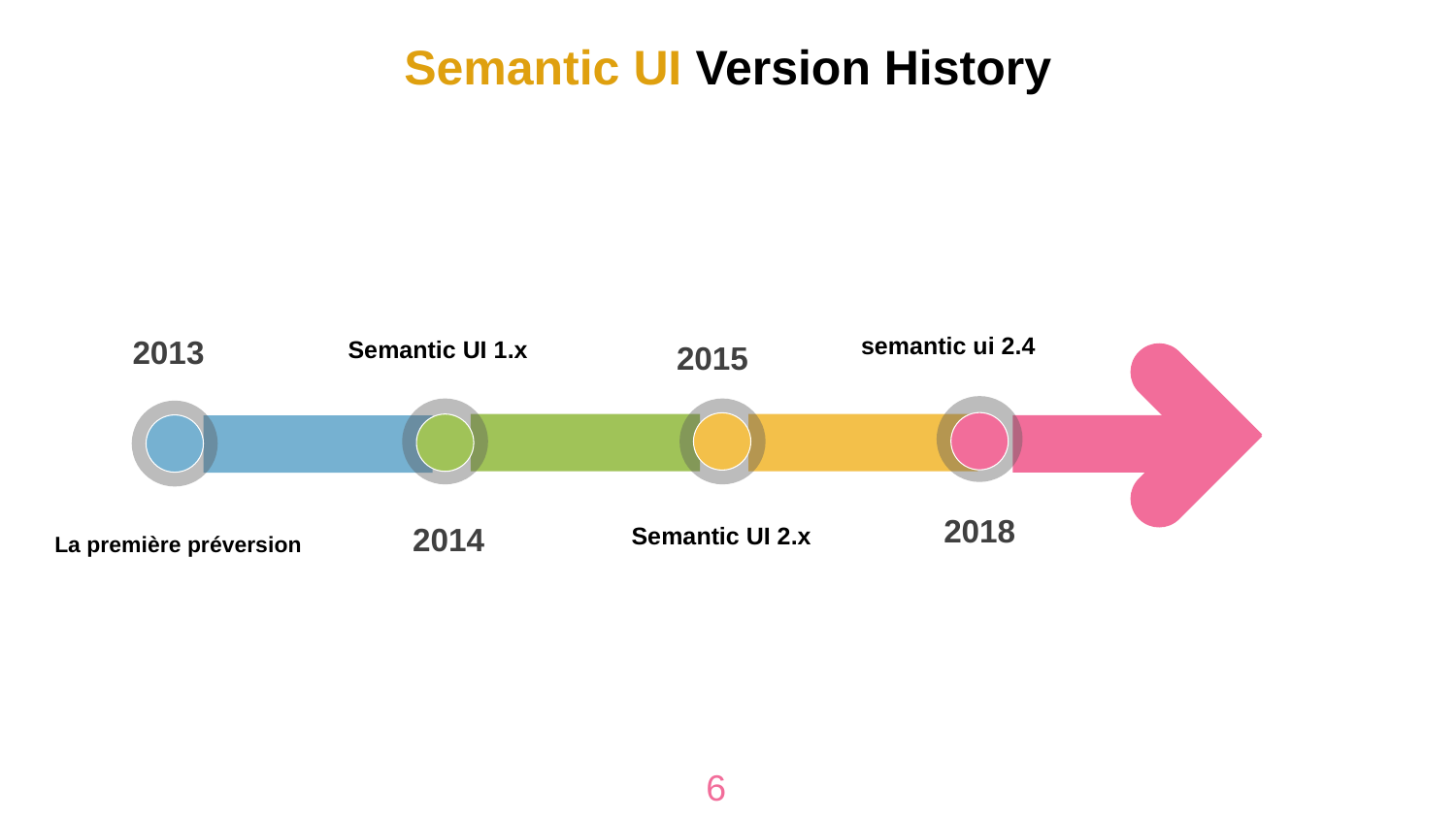

# Semantic UI Version History
semantic ui 2.4
2013
2015
  Semantic UI 1.x

2018
 La première préversion
2014
Semantic UI 2.x

6